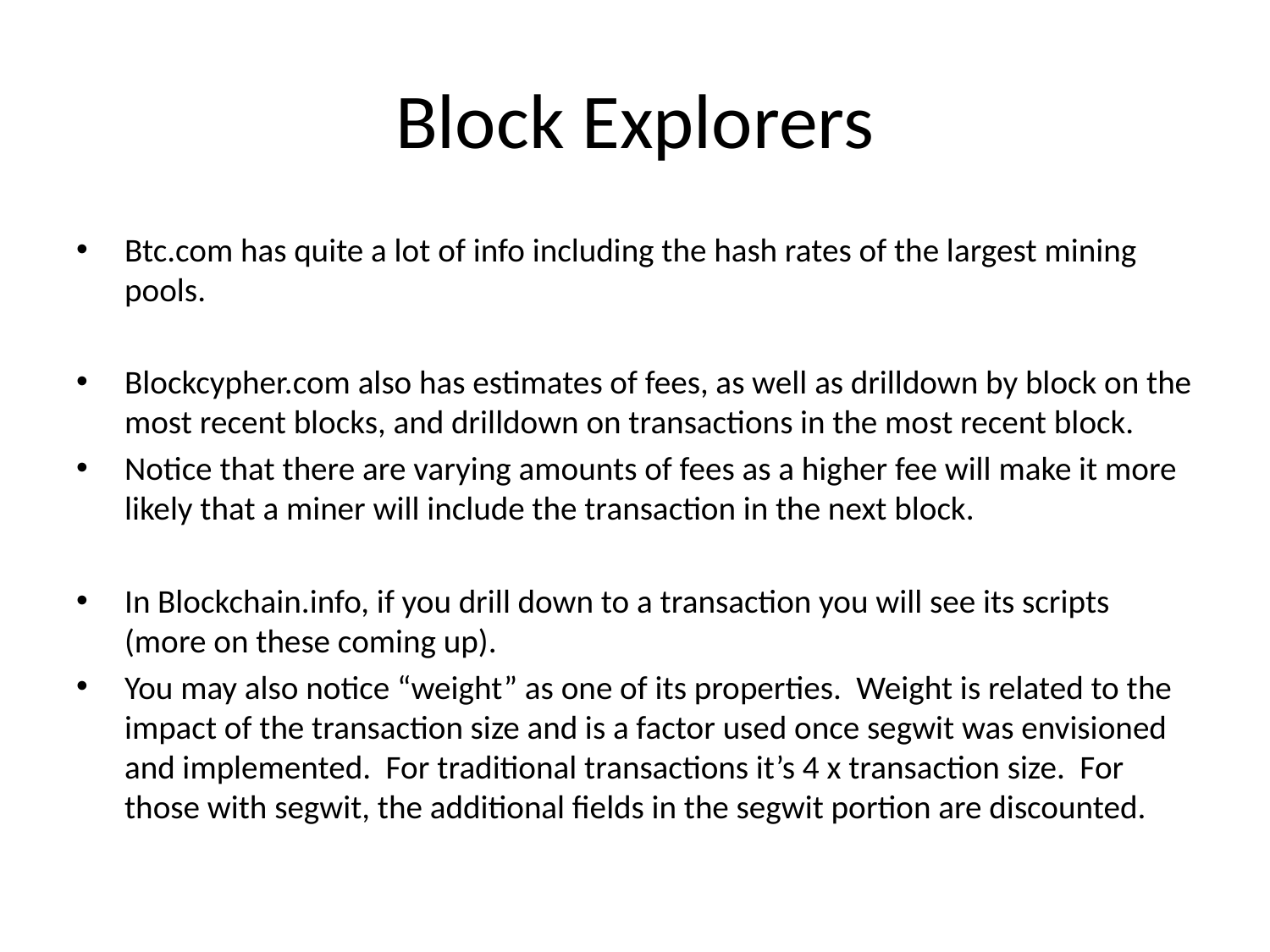

# Block Explorers
Btc.com has quite a lot of info including the hash rates of the largest mining pools.

Blockcypher.com also has estimates of fees, as well as drilldown by block on the most recent blocks, and drilldown on transactions in the most recent block.
Notice that there are varying amounts of fees as a higher fee will make it more likely that a miner will include the transaction in the next block.

In Blockchain.info, if you drill down to a transaction you will see its scripts (more on these coming up).
You may also notice “weight” as one of its properties.  Weight is related to the impact of the transaction size and is a factor used once segwit was envisioned and implemented.  For traditional transactions it’s 4 x transaction size.  For those with segwit, the additional fields in the segwit portion are discounted.